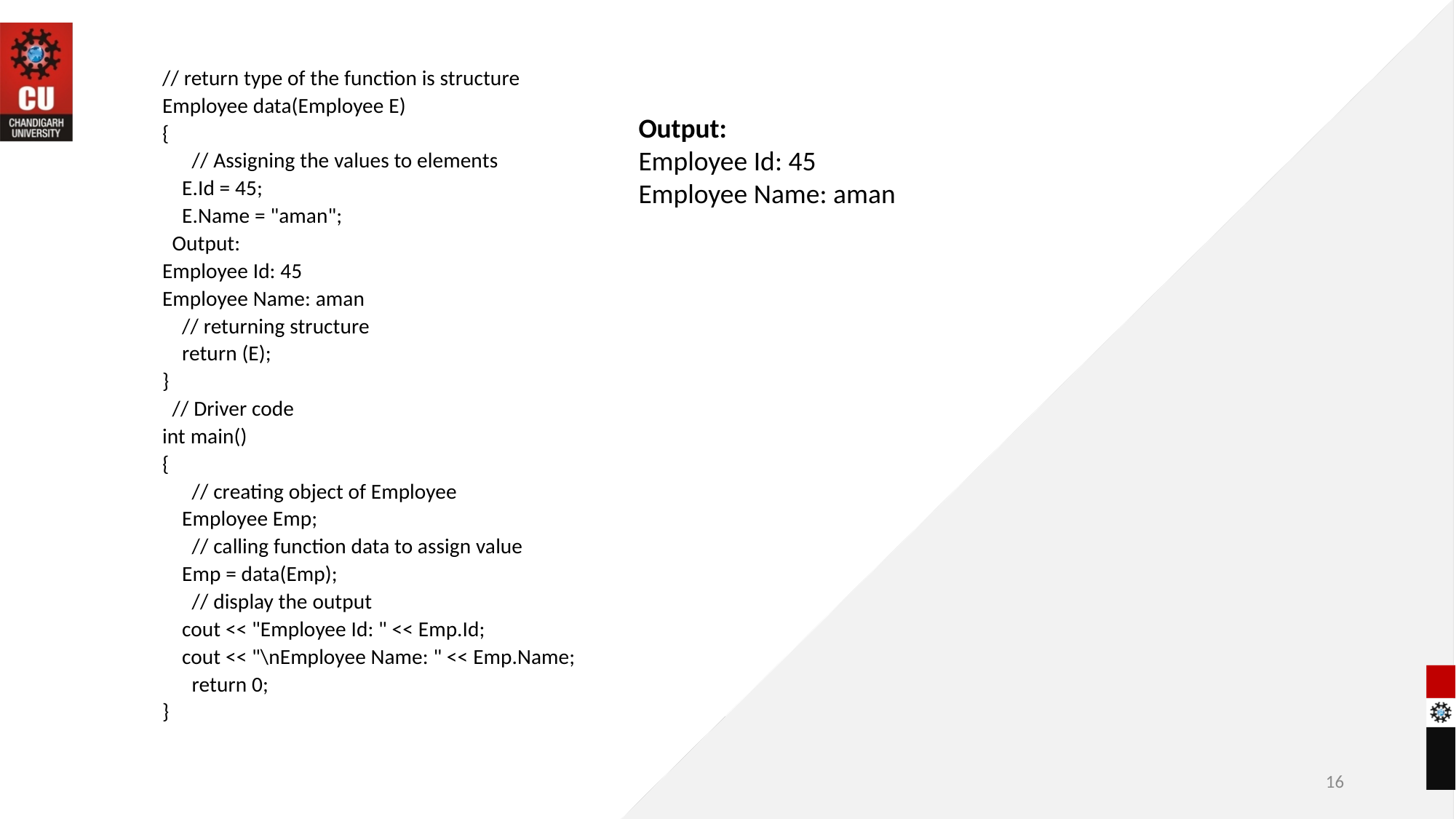

// return type of the function is structure
Employee data(Employee E)
{
      // Assigning the values to elements
    E.Id = 45;
    E.Name = "aman";
  Output:
Employee Id: 45
Employee Name: aman
    // returning structure
    return (E);
}
  // Driver code
int main()
{
      // creating object of Employee
    Employee Emp;
      // calling function data to assign value
    Emp = data(Emp);
      // display the output
    cout << "Employee Id: " << Emp.Id;
    cout << "\nEmployee Name: " << Emp.Name;
      return 0;
}
Output:
Employee Id: 45
Employee Name: aman
16